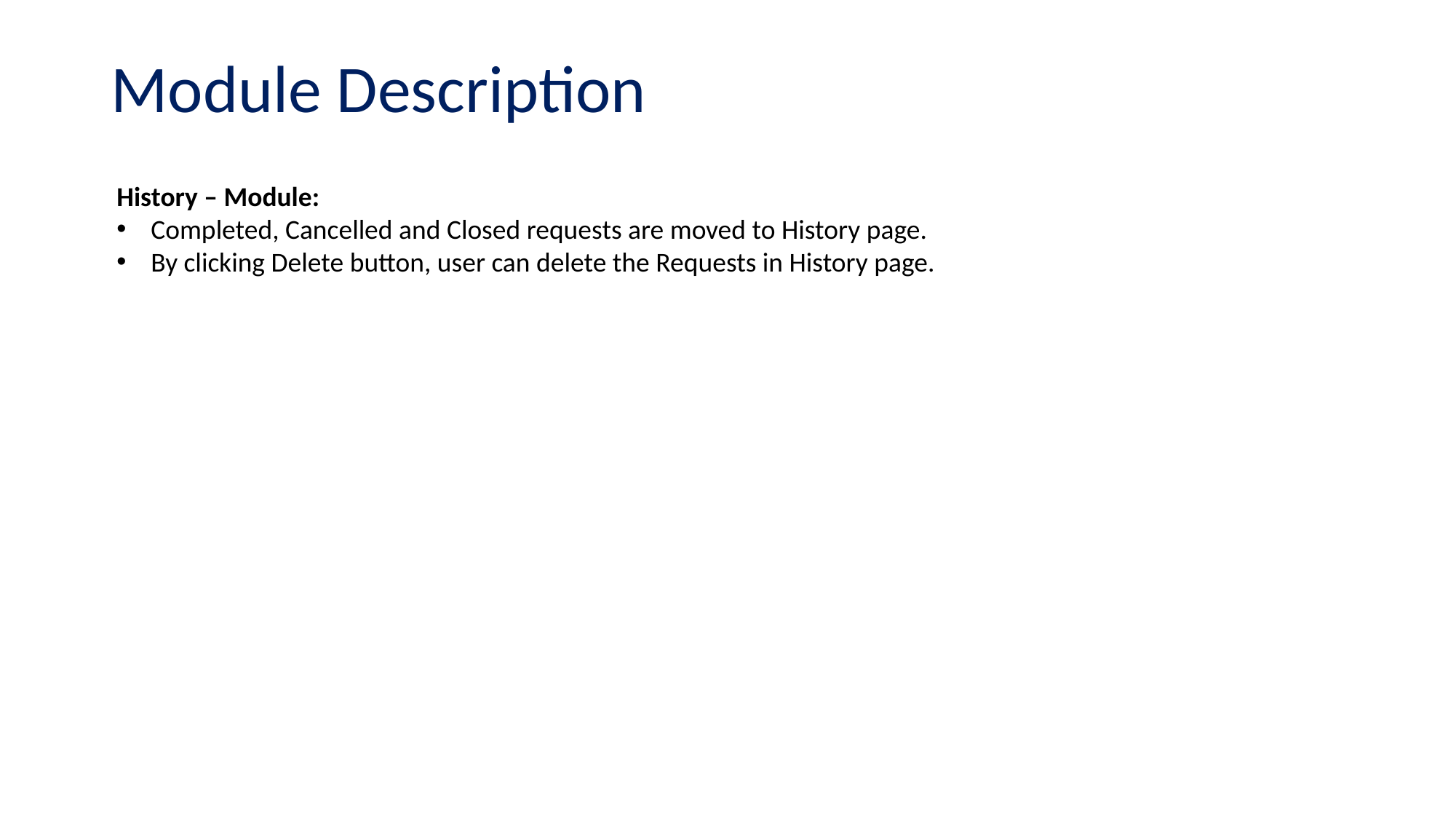

# Module Description
History – Module:
Completed, Cancelled and Closed requests are moved to History page.
By clicking Delete button, user can delete the Requests in History page.